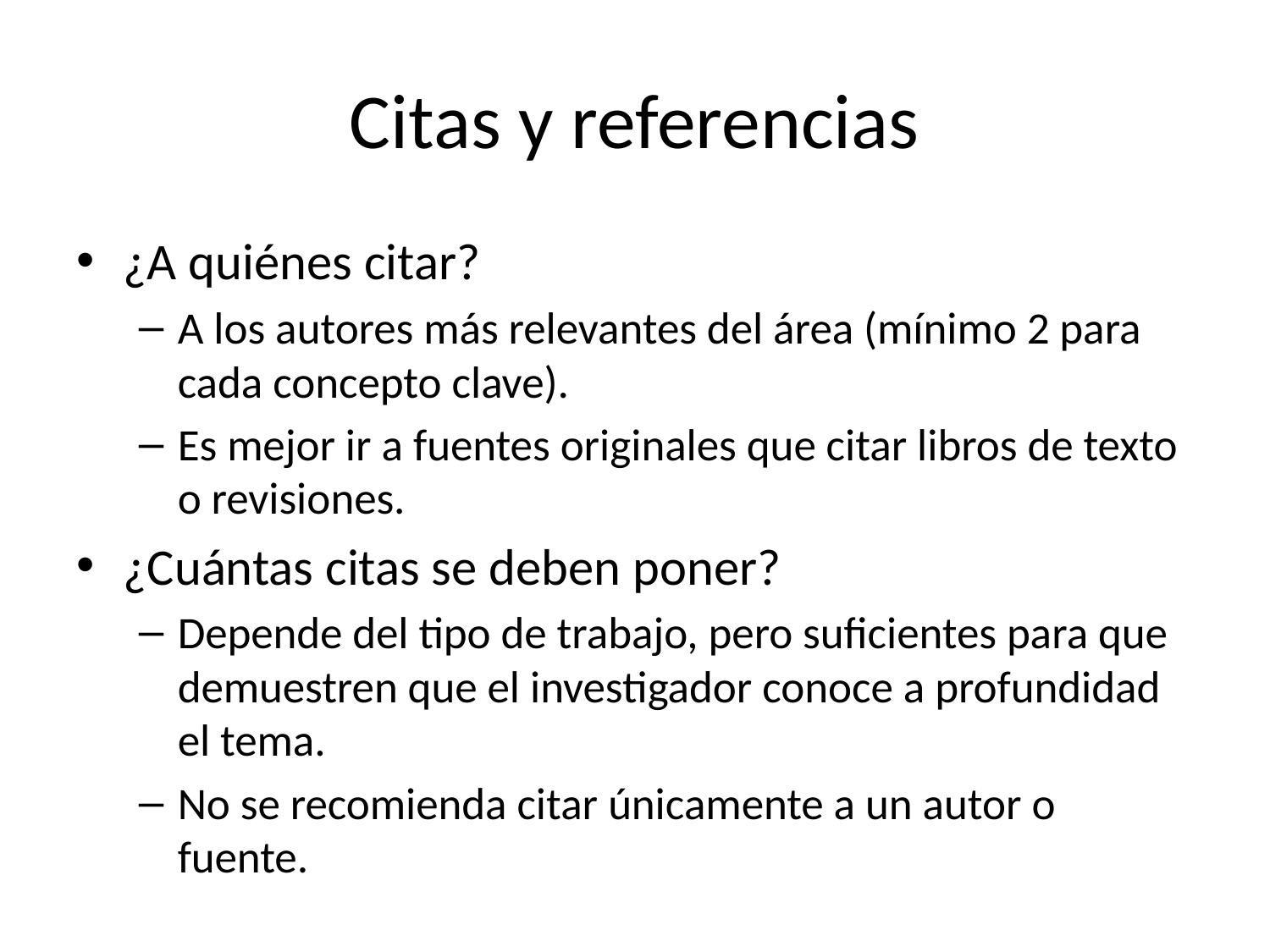

# Citas y referencias
¿A quiénes citar?
A los autores más relevantes del área (mínimo 2 para cada concepto clave).
Es mejor ir a fuentes originales que citar libros de texto o revisiones.
¿Cuántas citas se deben poner?
Depende del tipo de trabajo, pero suficientes para que demuestren que el investigador conoce a profundidad el tema.
No se recomienda citar únicamente a un autor o fuente.